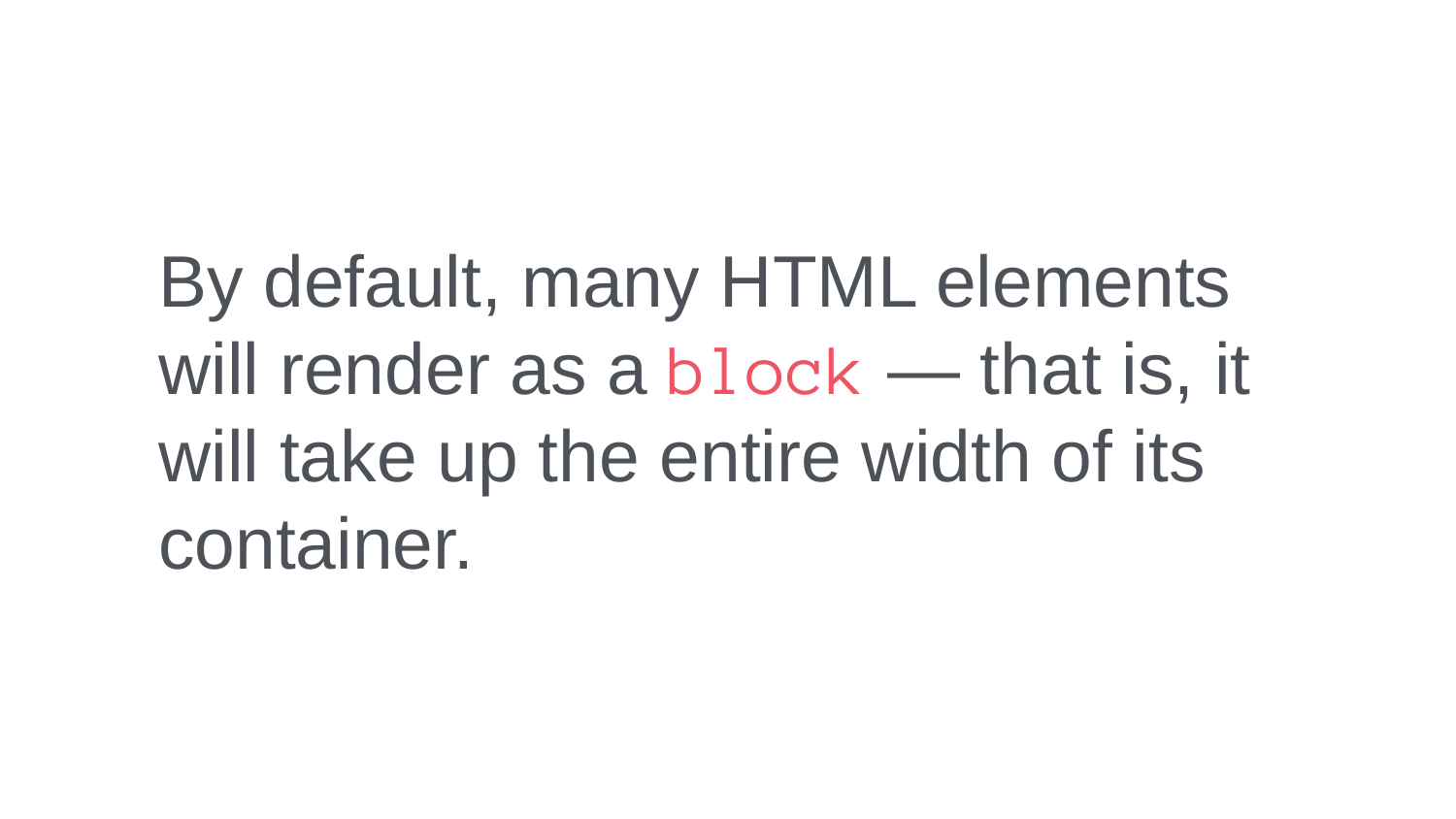

By default, many HTML elements will render as a block — that is, it will take up the entire width of its container.